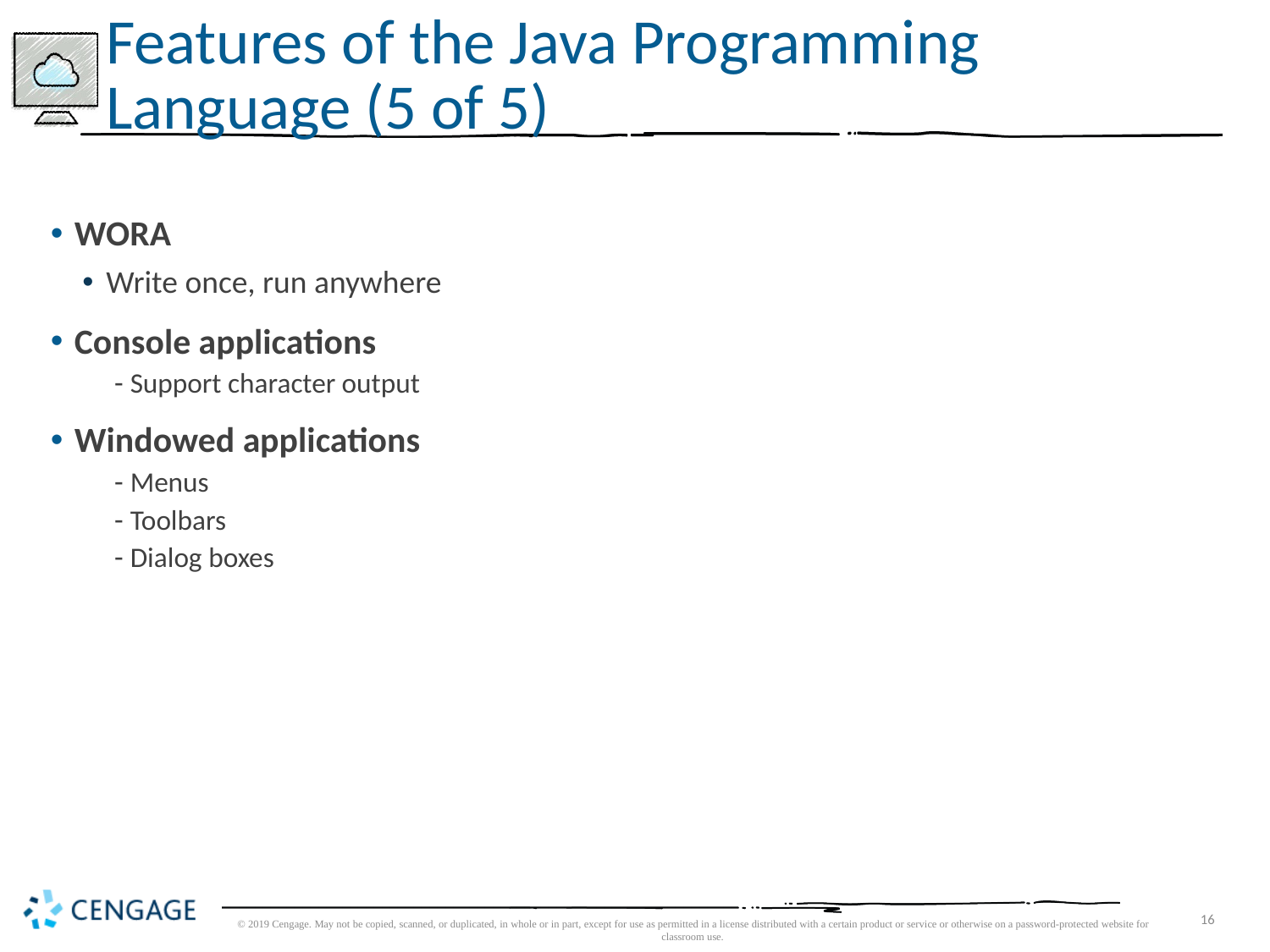

# Features of the Java Programming Language (5 of 5)
WORA
Write once, run anywhere
Console applications
Support character output
Windowed applications
Menus
Toolbars
Dialog boxes
© 2019 Cengage. May not be copied, scanned, or duplicated, in whole or in part, except for use as permitted in a license distributed with a certain product or service or otherwise on a password-protected website for classroom use.